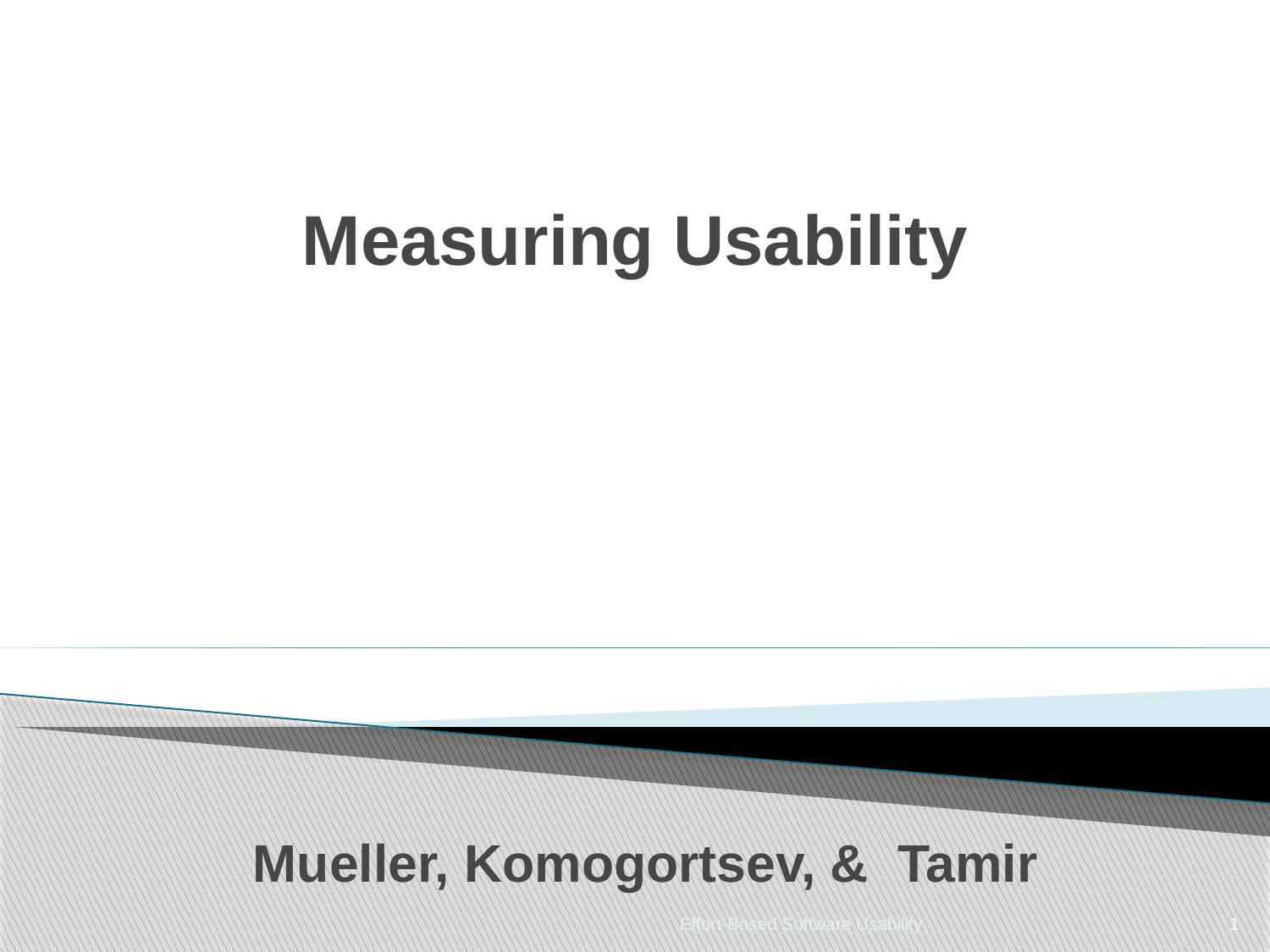

# Measuring Usability
Mueller, Komogortsev, &  Tamir
Effort-Based Software Usability
1